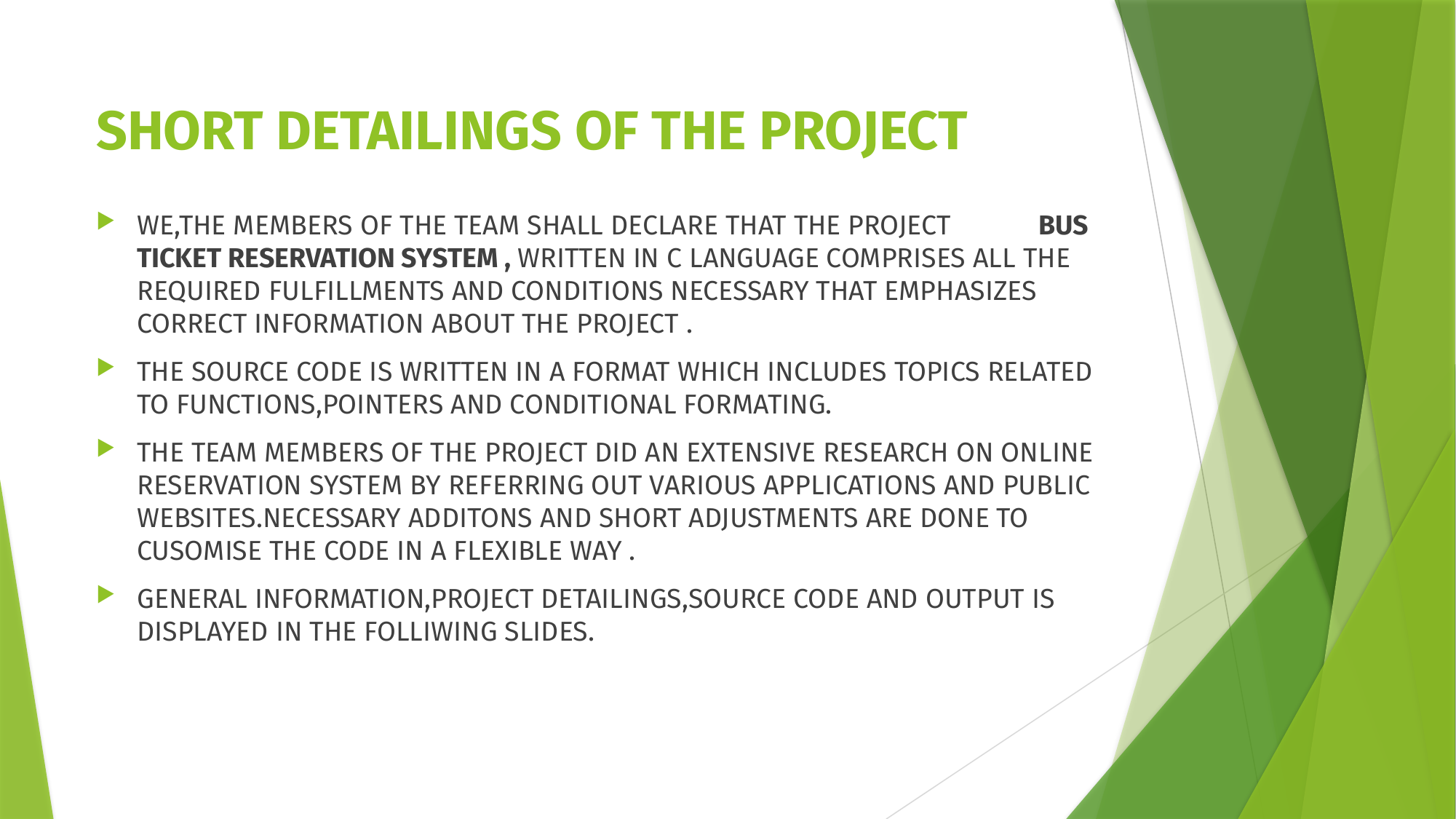

# SHORT DETAILINGS OF THE PROJECT
WE,THE MEMBERS OF THE TEAM SHALL DECLARE THAT THE PROJECT            BUS TICKET RESERVATION SYSTEM , WRITTEN IN C LANGUAGE COMPRISES ALL THE REQUIRED FULFILLMENTS AND CONDITIONS NECESSARY THAT EMPHASIZES CORRECT INFORMATION ABOUT THE PROJECT .
THE SOURCE CODE IS WRITTEN IN A FORMAT WHICH INCLUDES TOPICS RELATED TO FUNCTIONS,POINTERS AND CONDITIONAL FORMATING.
THE TEAM MEMBERS OF THE PROJECT DID AN EXTENSIVE RESEARCH ON ONLINE RESERVATION SYSTEM BY REFERRING OUT VARIOUS APPLICATIONS AND PUBLIC WEBSITES.NECESSARY ADDITONS AND SHORT ADJUSTMENTS ARE DONE TO CUSOMISE THE CODE IN A FLEXIBLE WAY .
GENERAL INFORMATION,PROJECT DETAILINGS,SOURCE CODE AND OUTPUT IS DISPLAYED IN THE FOLLIWING SLIDES.